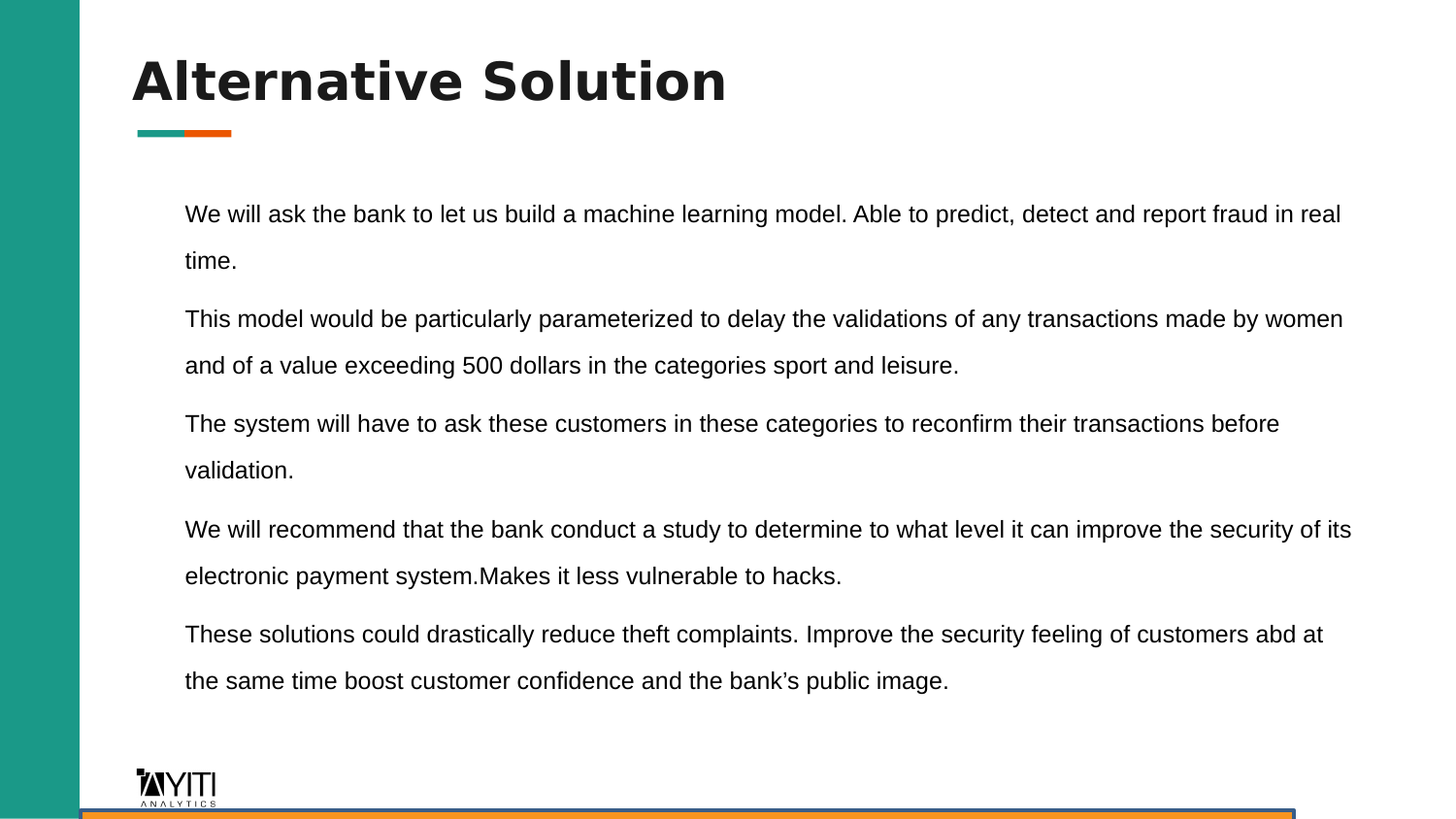

# Alternative Solution

We will ask the bank to let us build a machine learning model. Able to predict, detect and report fraud in real time.
This model would be particularly parameterized to delay the validations of any transactions made by women and of a value exceeding 500 dollars in the categories sport and leisure.
The system will have to ask these customers in these categories to reconfirm their transactions before validation.
We will recommend that the bank conduct a study to determine to what level it can improve the security of its electronic payment system.Makes it less vulnerable to hacks.
These solutions could drastically reduce theft complaints. Improve the security feeling of customers abd at the same time boost customer confidence and the bank’s public image.